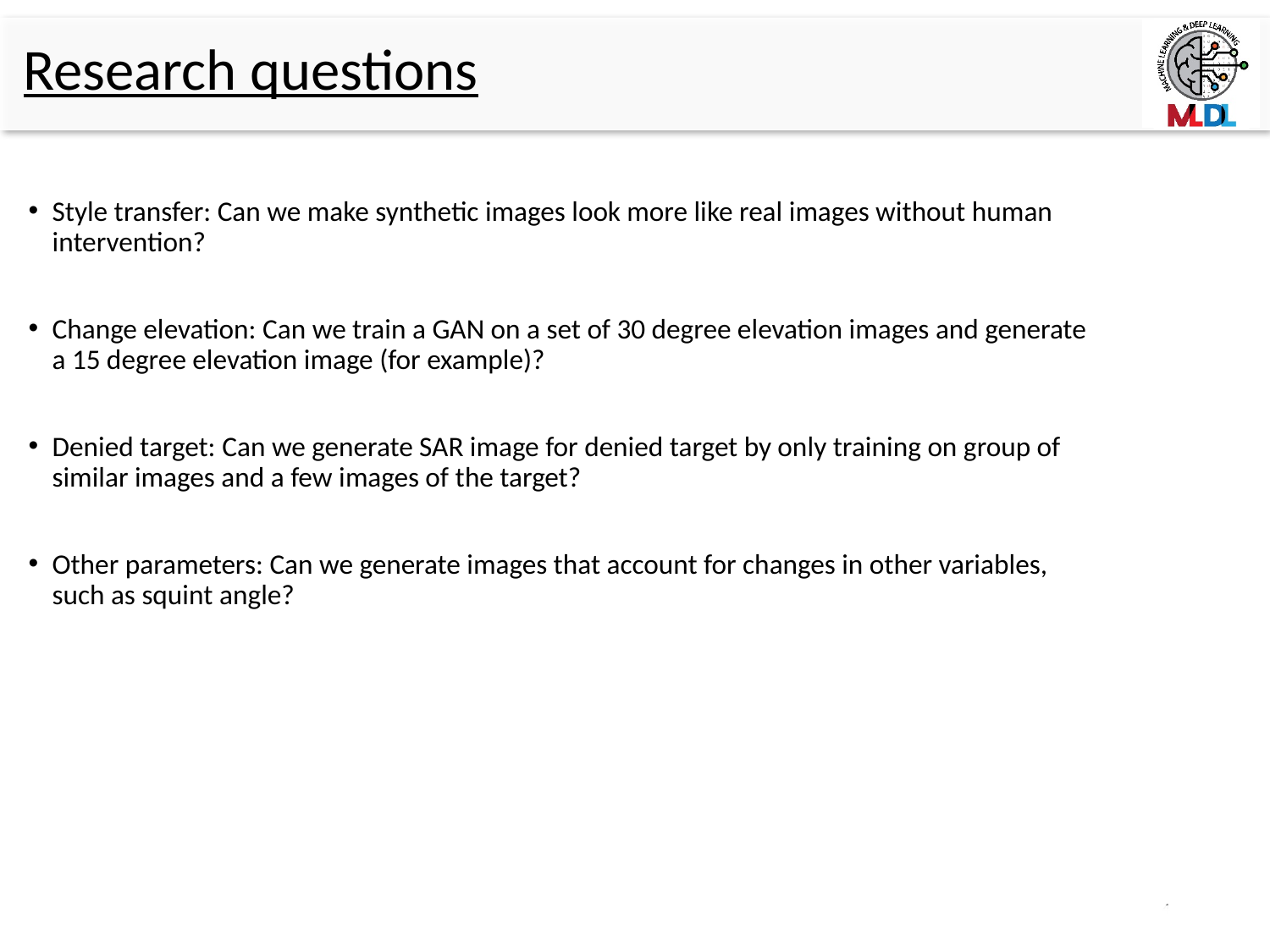

# Research questions
Style transfer: Can we make synthetic images look more like real images without human intervention?

Change elevation: Can we train a GAN on a set of 30 degree elevation images and generate a 15 degree elevation image (for example)?

Denied target: Can we generate SAR image for denied target by only training on group of similar images and a few images of the target?

Other parameters: Can we generate images that account for changes in other variables, such as squint angle?

4